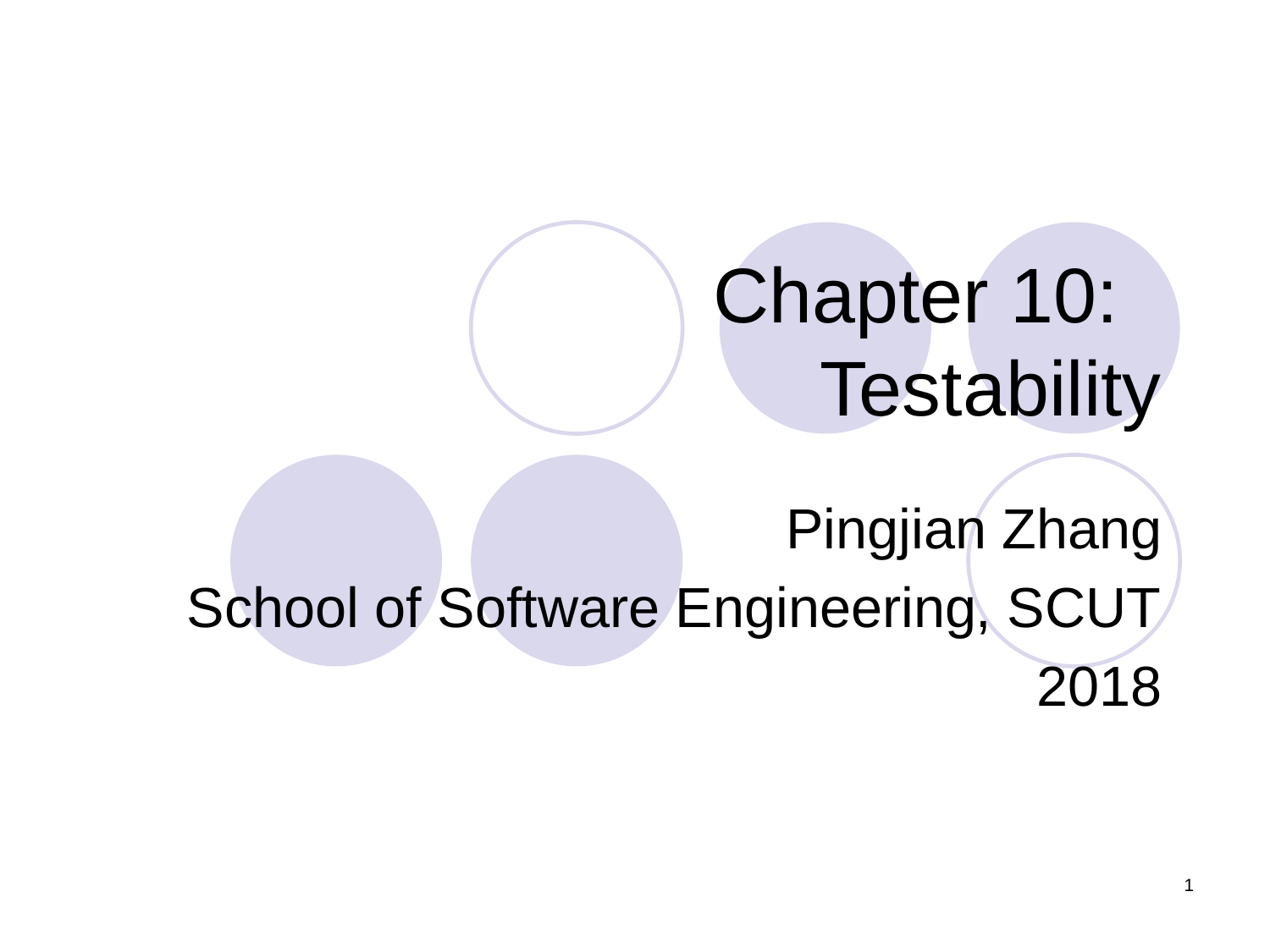

# Chapter 10: Testability
Pingjian Zhang
School of Software Engineering, SCUT
2018

1